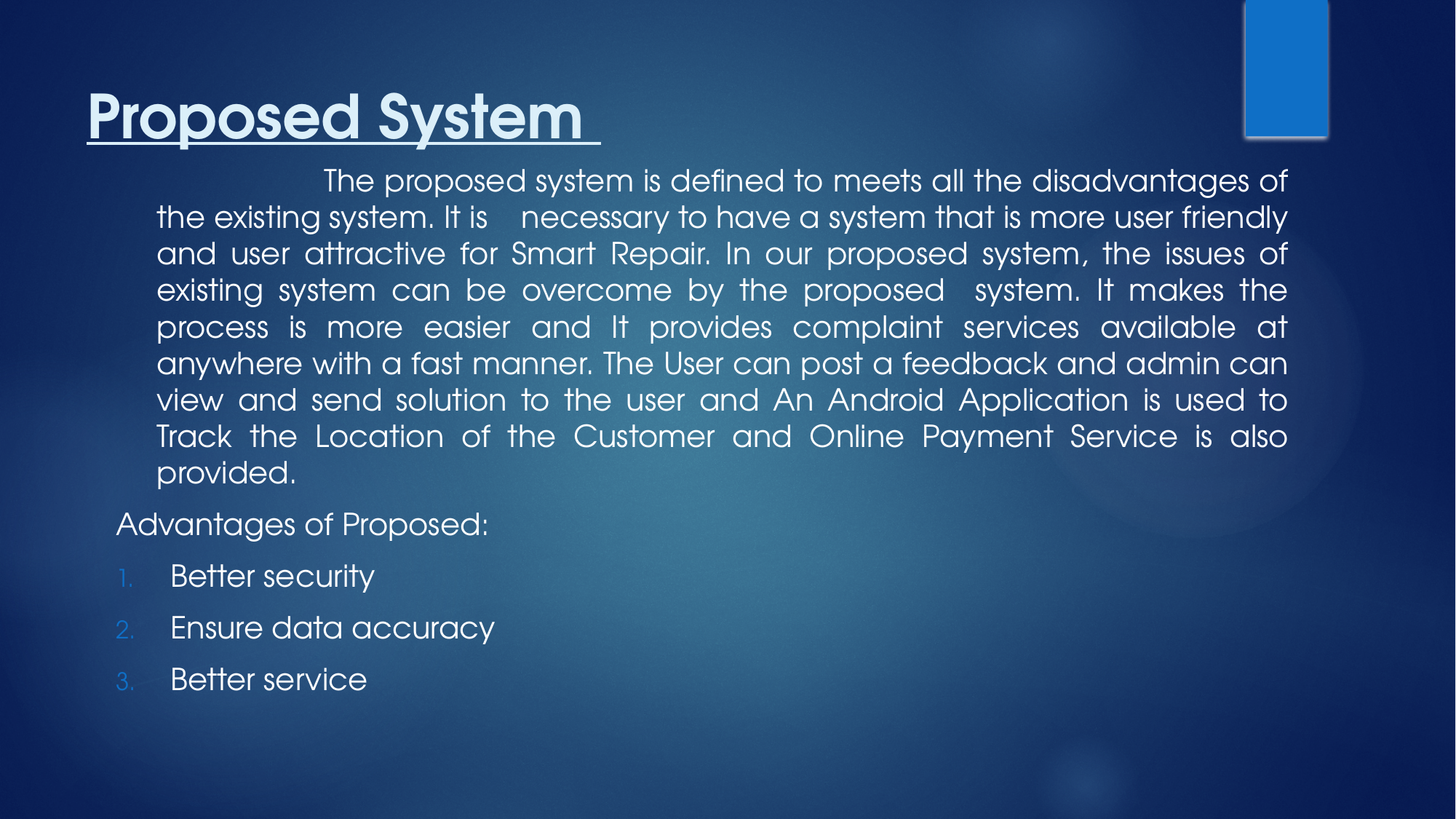

# Proposed System
                      The proposed system is defined to meets all the disadvantages of the existing system. It is    necessary to have a system that is more user friendly and user attractive for Smart Repair. In our proposed system, the issues of existing system can be overcome by the proposed  system. It makes the process is more easier and It provides complaint services available at anywhere with a fast manner. The User can post a feedback and admin can view and send solution to the user and An Android Application is used to Track the Location of the Customer and Online Payment Service is also provided.
Advantages of Proposed:
Better security
Ensure data accuracy
Better service